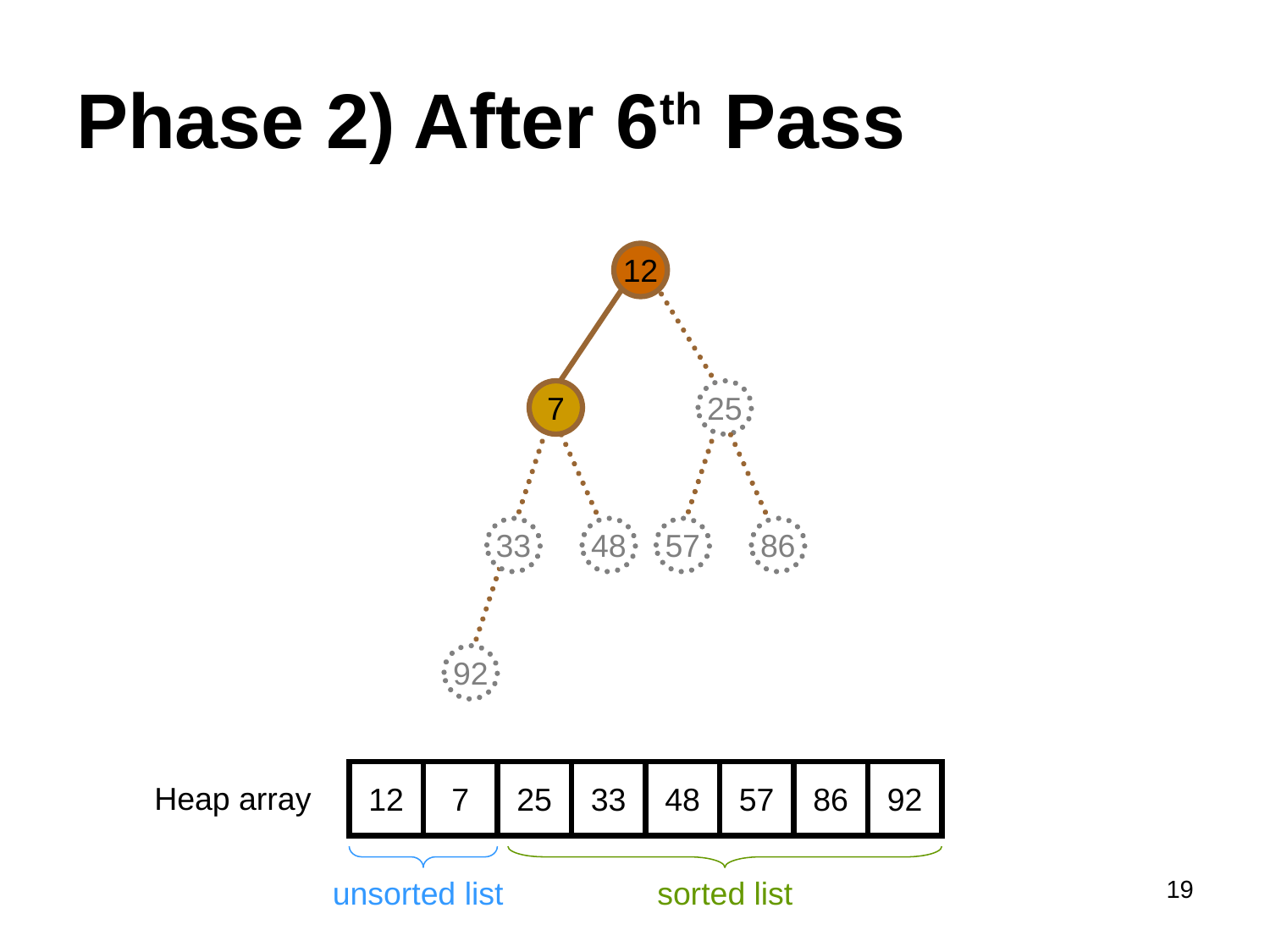

# Phase 2) After 6th Pass
12

7
25

33
48
57
86

92
12
7
25
33
48
57
86
92
Heap array

19
unsorted list
sorted list